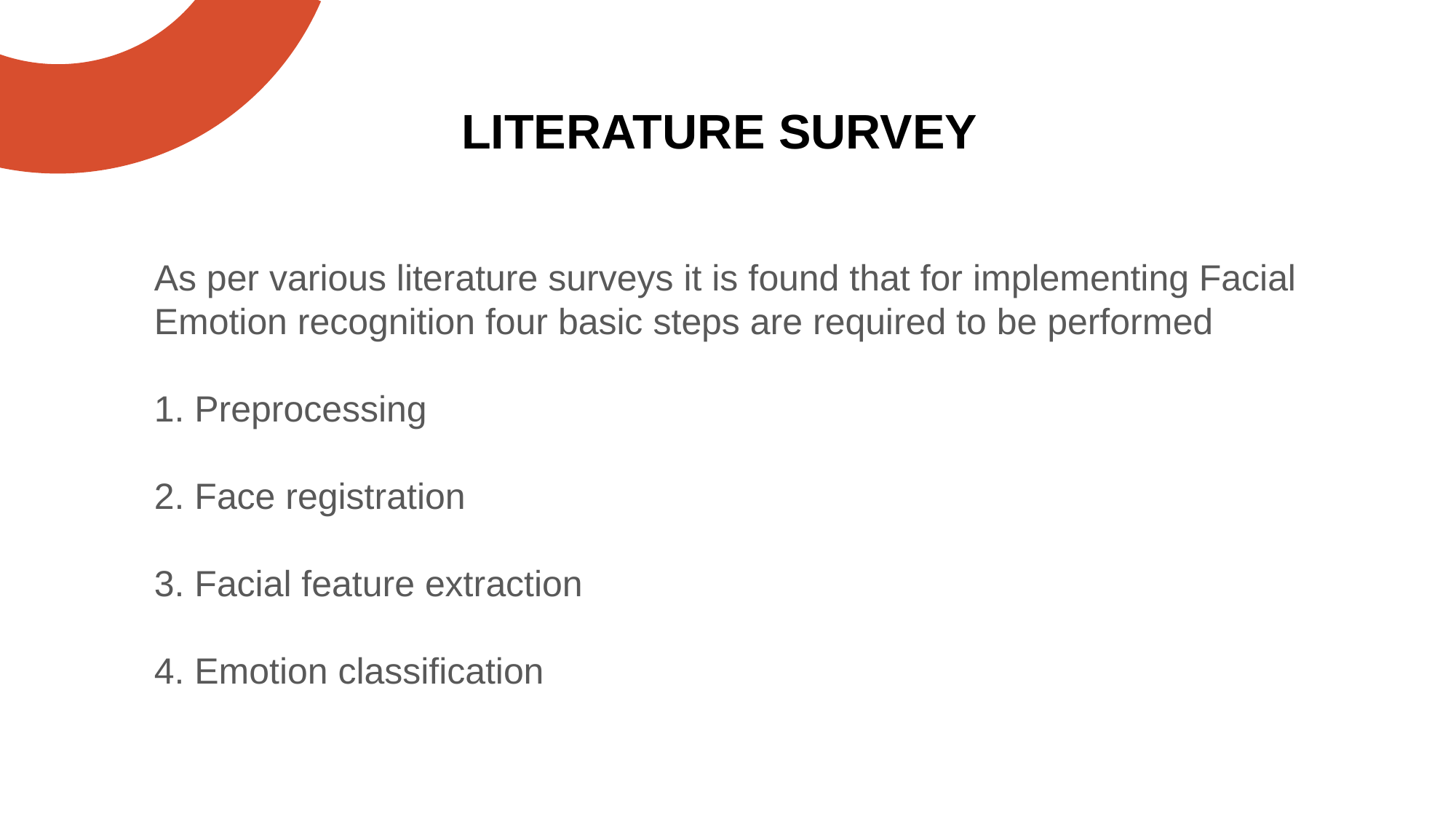

LITERATURE SURVEY
As per various literature surveys it is found that for implementing Facial Emotion recognition four basic steps are required to be performed

1. Preprocessing

2. Face registration

3. Facial feature extraction

4. Emotion classification